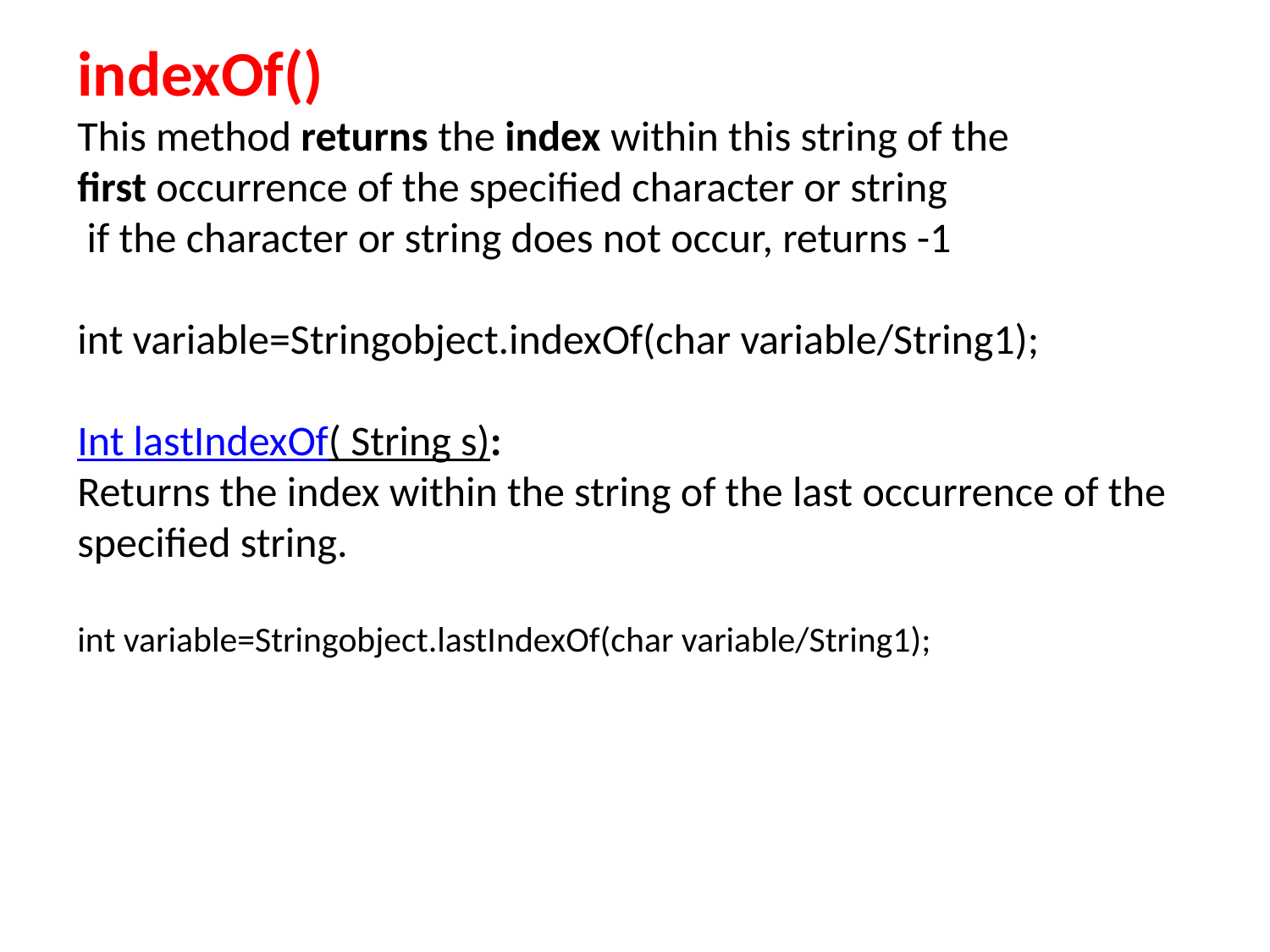

indexOf()
This method returns the index within this string of the
first occurrence of the specified character or string
 if the character or string does not occur, returns -1

int variable=Stringobject.indexOf(char variable/String1);
Int lastIndexOf( String s):
Returns the index within the string of the last occurrence of the specified string.

int variable=Stringobject.lastIndexOf(char variable/String1);